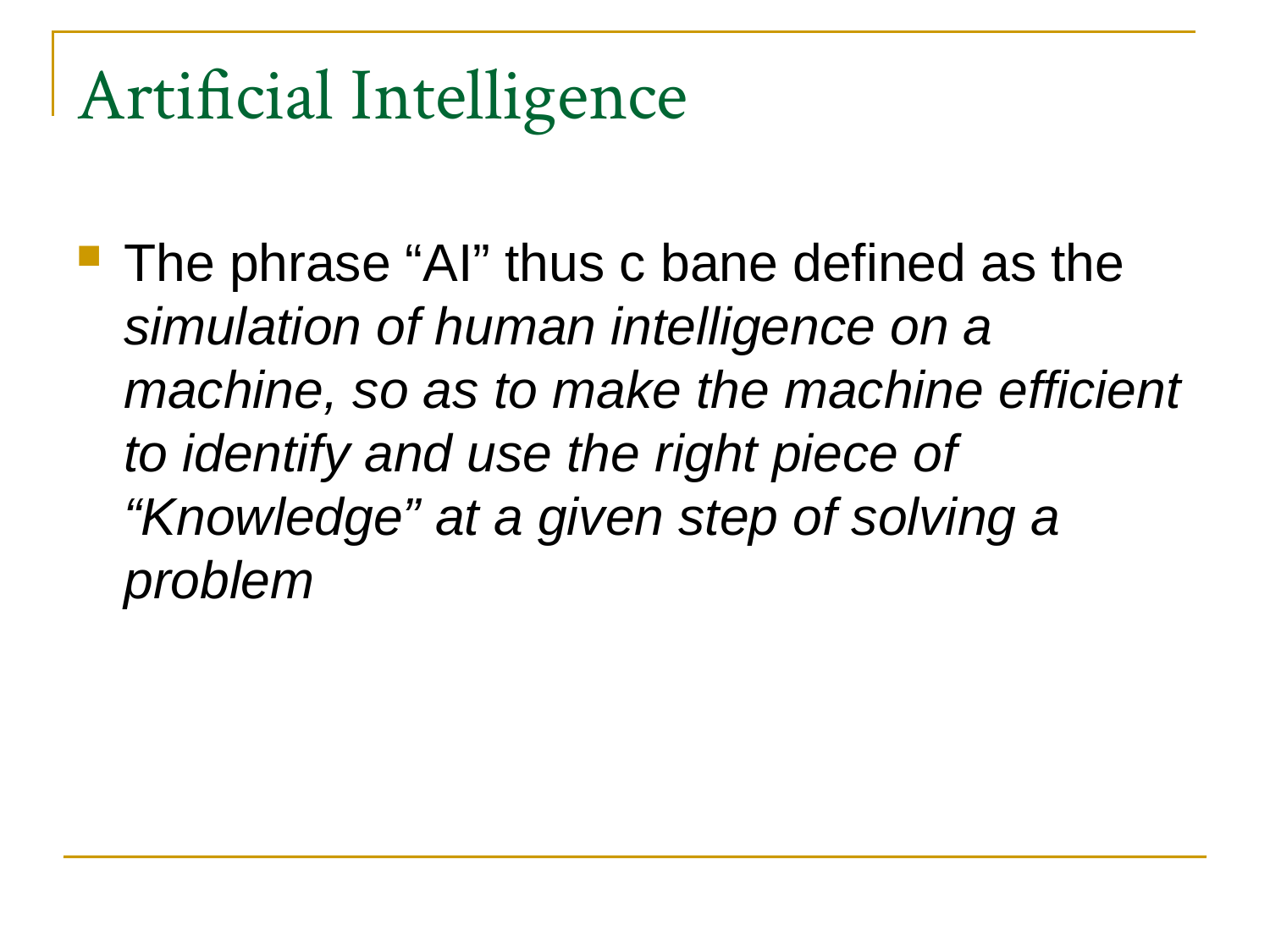

# Artificial Intelligence
The phrase “AI” thus c bane defined as the simulation of human intelligence on a machine, so as to make the machine efficient to identify and use the right piece of “Knowledge” at a given step of solving a problem